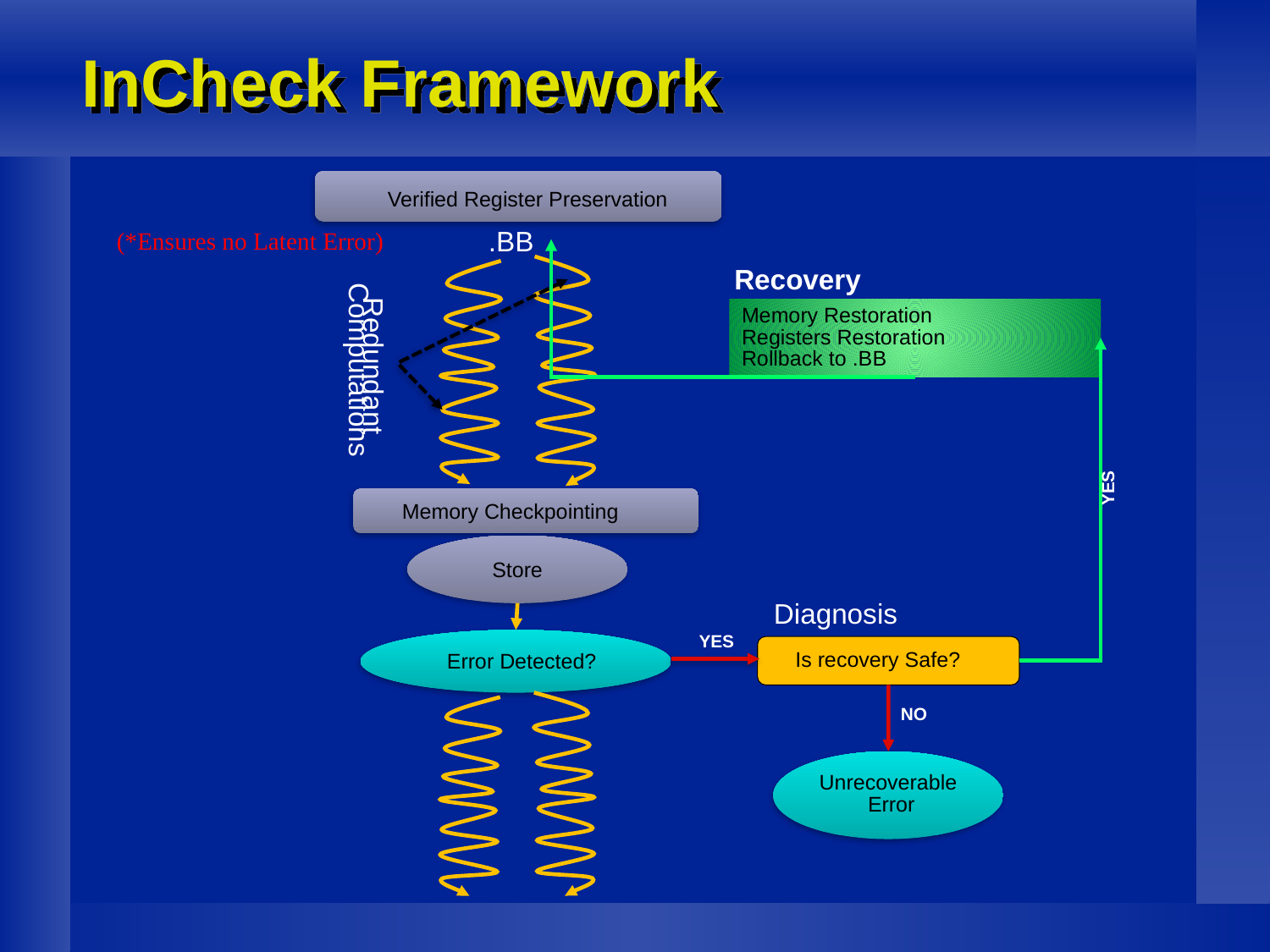

# InCheck Framework

Verified Register Preservation
.BB
(*Ensures no Latent Error)
Recovery
Memory Restoration
Registers Restoration
Rollback to .BB

Redundant
 Computations
YES

Memory Checkpointing
Store
Diagnosis
YES

Error Detected?

Is recovery Safe?

NO

Unrecoverable
 Error